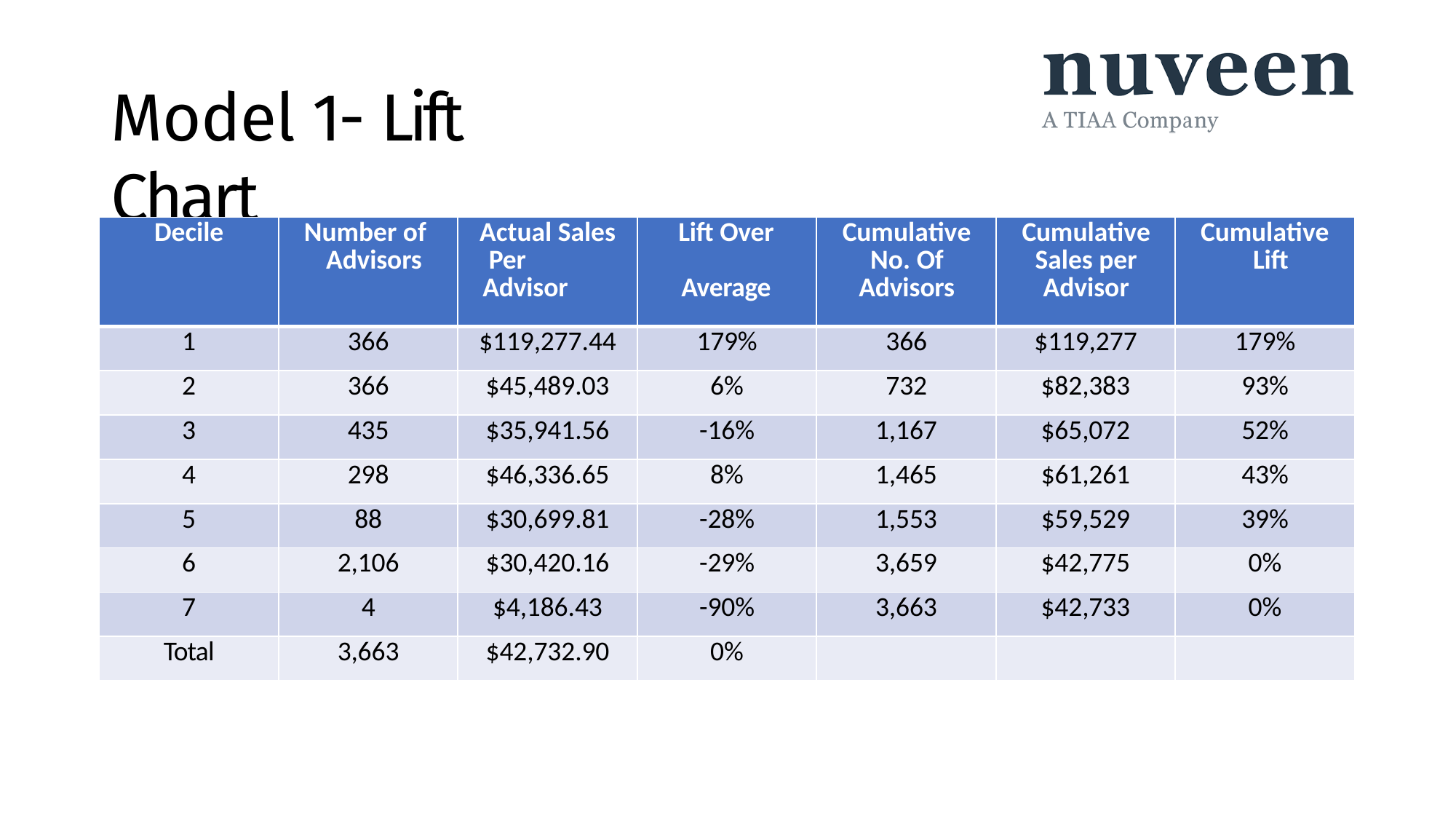

# Model 1- Lift Chart
| Decile | Number of Advisors | Actual Sales Per Advisor | Lift Over Average | Cumulative No. Of Advisors | Cumulative Sales per Advisor | Cumulative Lift |
| --- | --- | --- | --- | --- | --- | --- |
| 1 | 366 | $119,277.44 | 179% | 366 | $119,277 | 179% |
| 2 | 366 | $45,489.03 | 6% | 732 | $82,383 | 93% |
| 3 | 435 | $35,941.56 | -16% | 1,167 | $65,072 | 52% |
| 4 | 298 | $46,336.65 | 8% | 1,465 | $61,261 | 43% |
| 5 | 88 | $30,699.81 | -28% | 1,553 | $59,529 | 39% |
| 6 | 2,106 | $30,420.16 | -29% | 3,659 | $42,775 | 0% |
| 7 | 4 | $4,186.43 | -90% | 3,663 | $42,733 | 0% |
| Total | 3,663 | $42,732.90 | 0% |  |  |  |